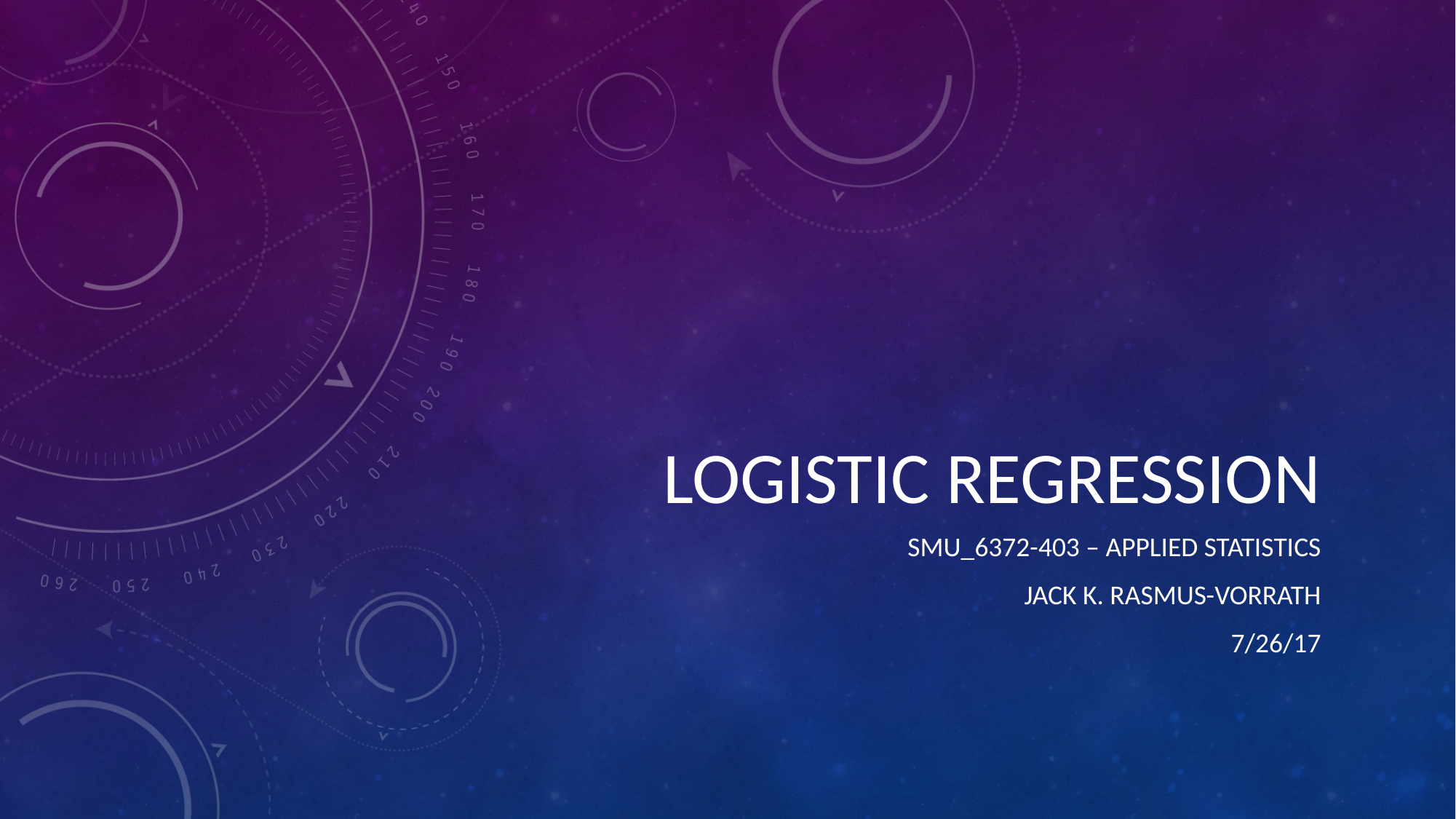

# Logistic Regression
SMU_6372-403 – Applied Statistics
Jack K. Rasmus-Vorrath
7/26/17